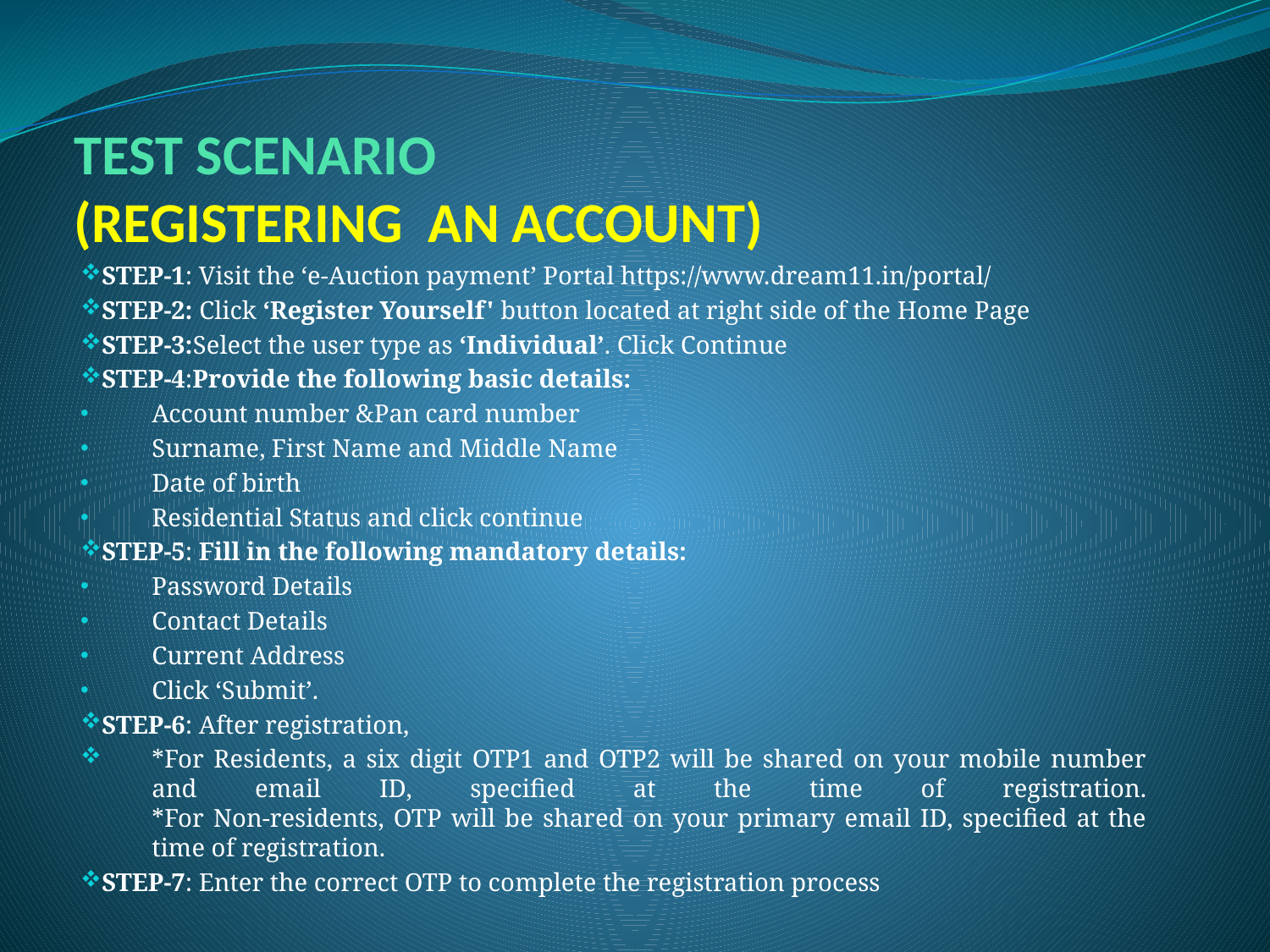

# TEST SCENARIO (REGISTERING  AN ACCOUNT)
STEP-1: Visit the ‘e-Auction payment’ Portal https://www.dream11.in/portal/
STEP-2: Click ‘Register Yourself' button located at right side of the Home Page
STEP-3:Select the user type as ‘Individual’. Click Continue
STEP-4:Provide the following basic details:
Account number &Pan card number
Surname, First Name and Middle Name
Date of birth
Residential Status and click continue
STEP-5: Fill in the following mandatory details:
Password Details
Contact Details
Current Address
Click ‘Submit’.
STEP-6: After registration,
*For Residents, a six digit OTP1 and OTP2 will be shared on your mobile number and email ID, specified at the time of registration.
*For Non-residents, OTP will be shared on your primary email ID, specified at the time of registration.
STEP-7: Enter the correct OTP to complete the registration process